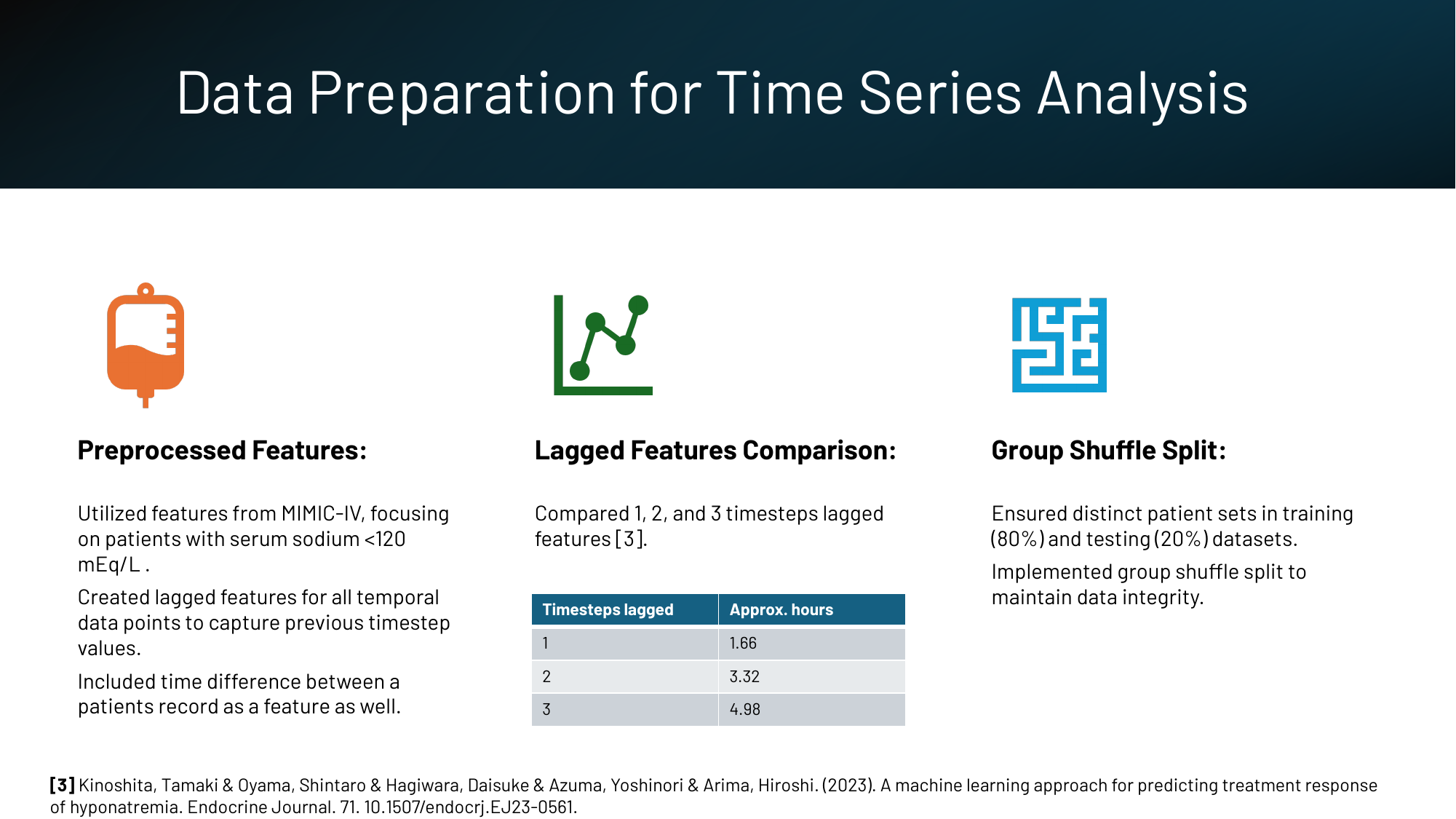

# Data Preparation for Time Series Analysis
Preprocessed Features:
Utilized features from MIMIC-IV, focusing on patients with serum sodium <120 mEq/L .
Created lagged features for all temporal data points to capture previous timestep values.
Included time difference between a patients record as a feature as well.
Lagged Features Comparison:
Compared 1, 2, and 3 timesteps lagged features [3].

Group Shuffle Split:
Ensured distinct patient sets in training (80%) and testing (20%) datasets.
Implemented group shuffle split to maintain data integrity.
| Timesteps lagged | Approx. hours |
| --- | --- |
| 1 | 1.66 |
| 2 | 3.32 |
| 3 | 4.98 |
[3] Kinoshita, Tamaki & Oyama, Shintaro & Hagiwara, Daisuke & Azuma, Yoshinori & Arima, Hiroshi. (2023). A machine learning approach for predicting treatment response of hyponatremia. Endocrine Journal. 71. 10.1507/endocrj.EJ23-0561.